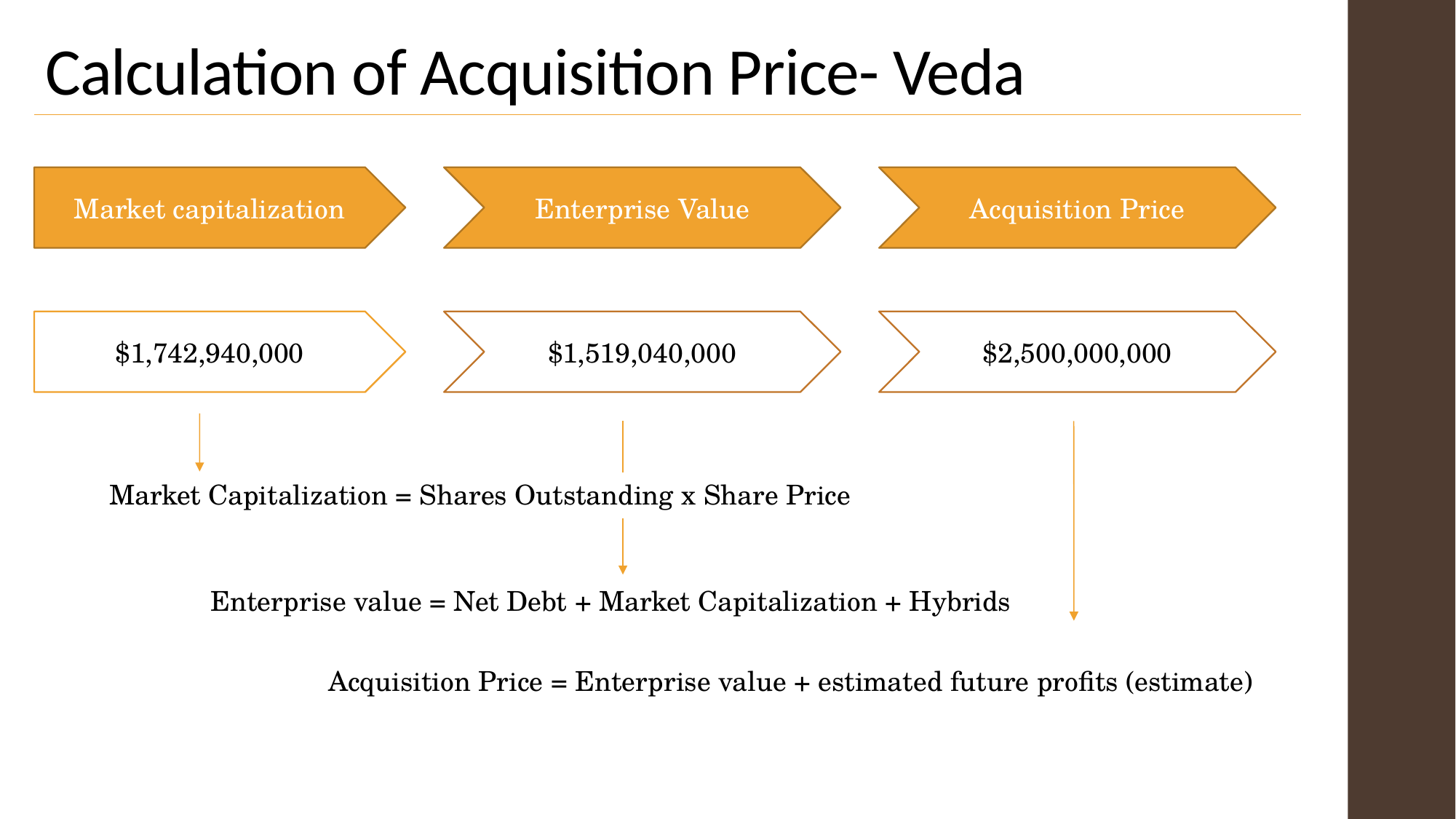

# Calculation of Acquisition Price- Veda
Market capitalization
Enterprise Value
Acquisition Price
$1,742,940,000
$1,519,040,000
$2,500,000,000
Market Capitalization = Shares Outstanding x Share Price
Enterprise value = Net Debt + Market Capitalization + Hybrids
Acquisition Price = Enterprise value + estimated future profits (estimate)